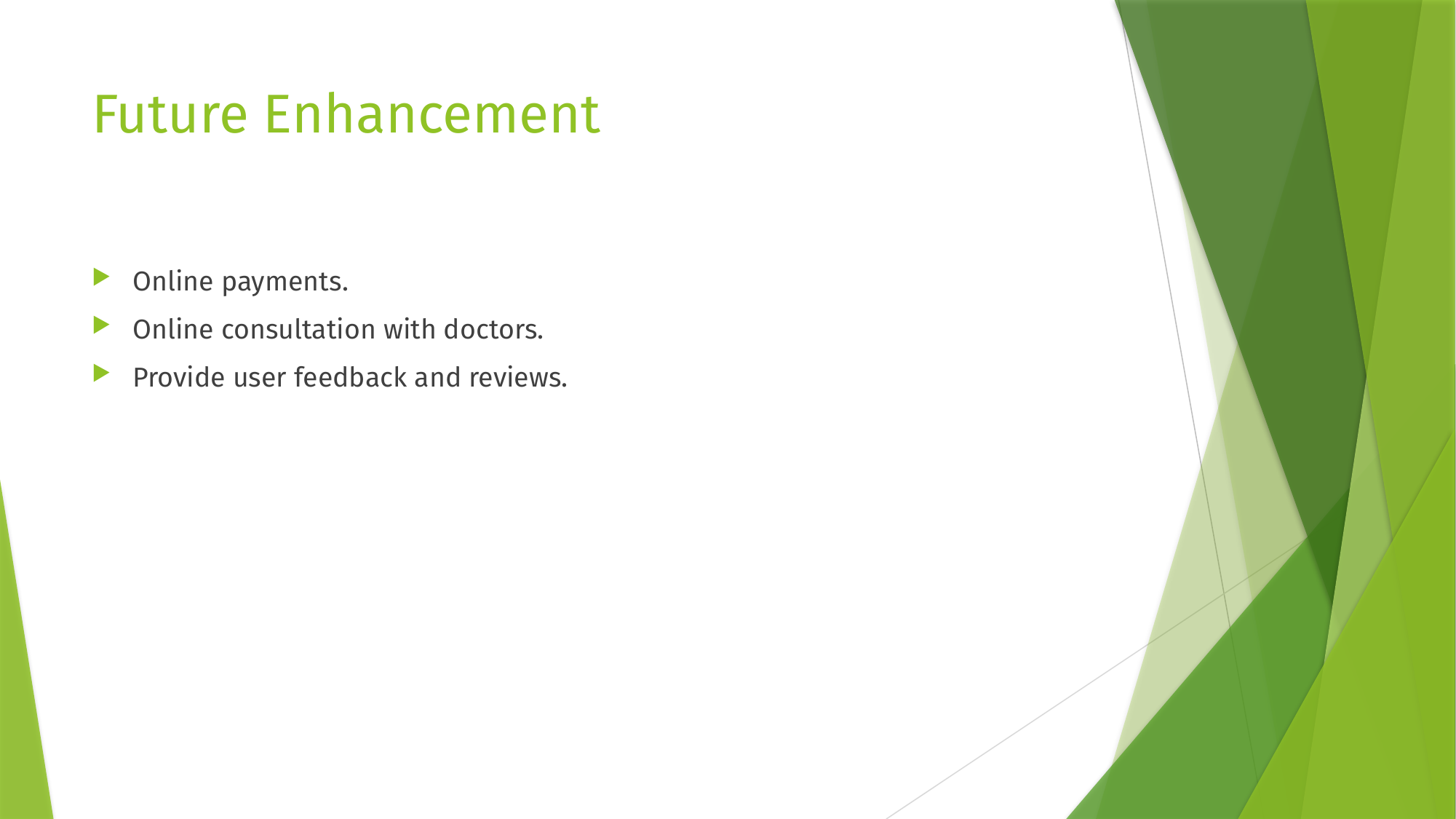

# Future Enhancement
Online payments.
Online consultation with doctors.
Provide user feedback and reviews.